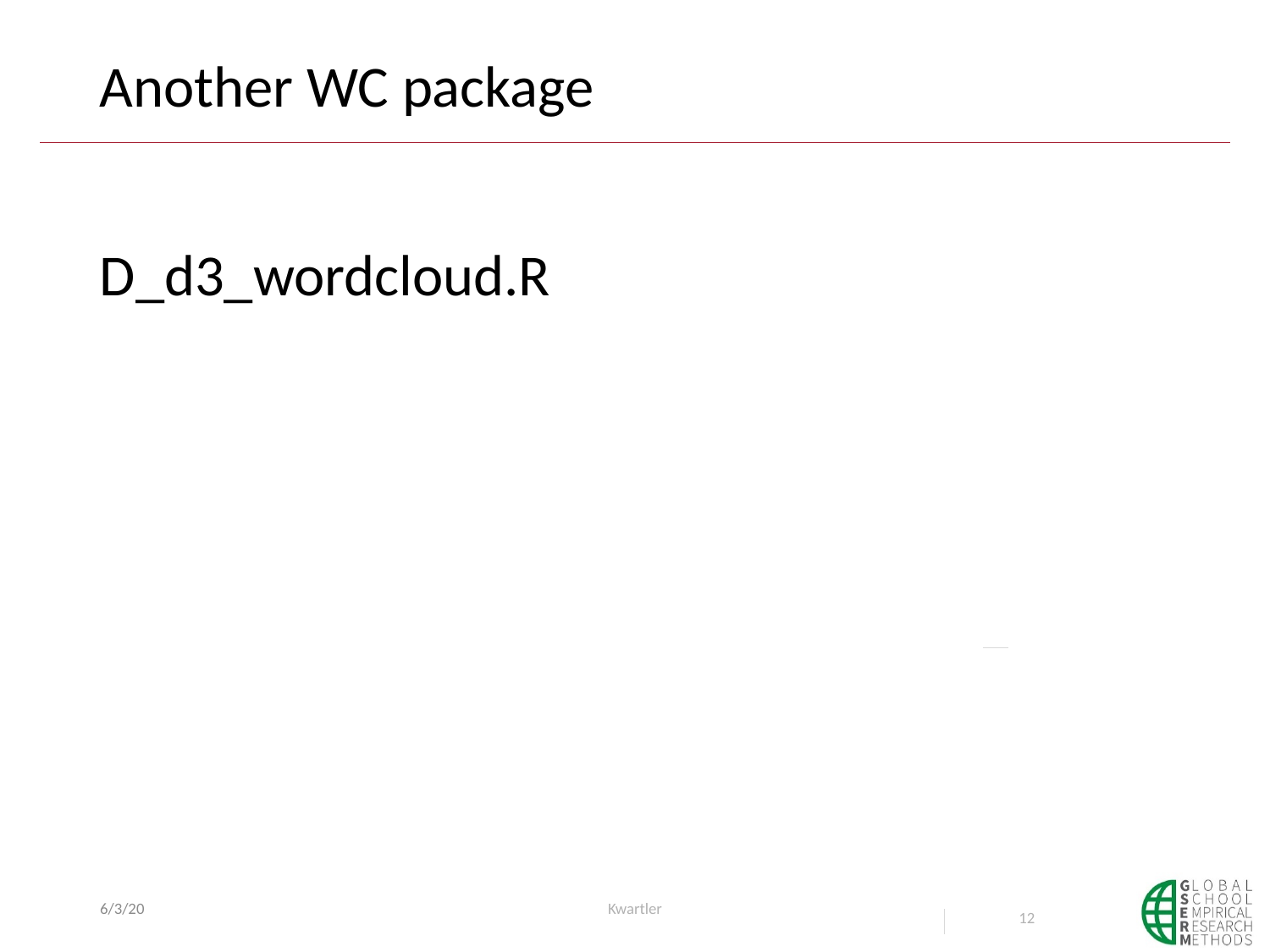

# Another WC package
D_d3_wordcloud.R
6/3/20
Kwartler
12